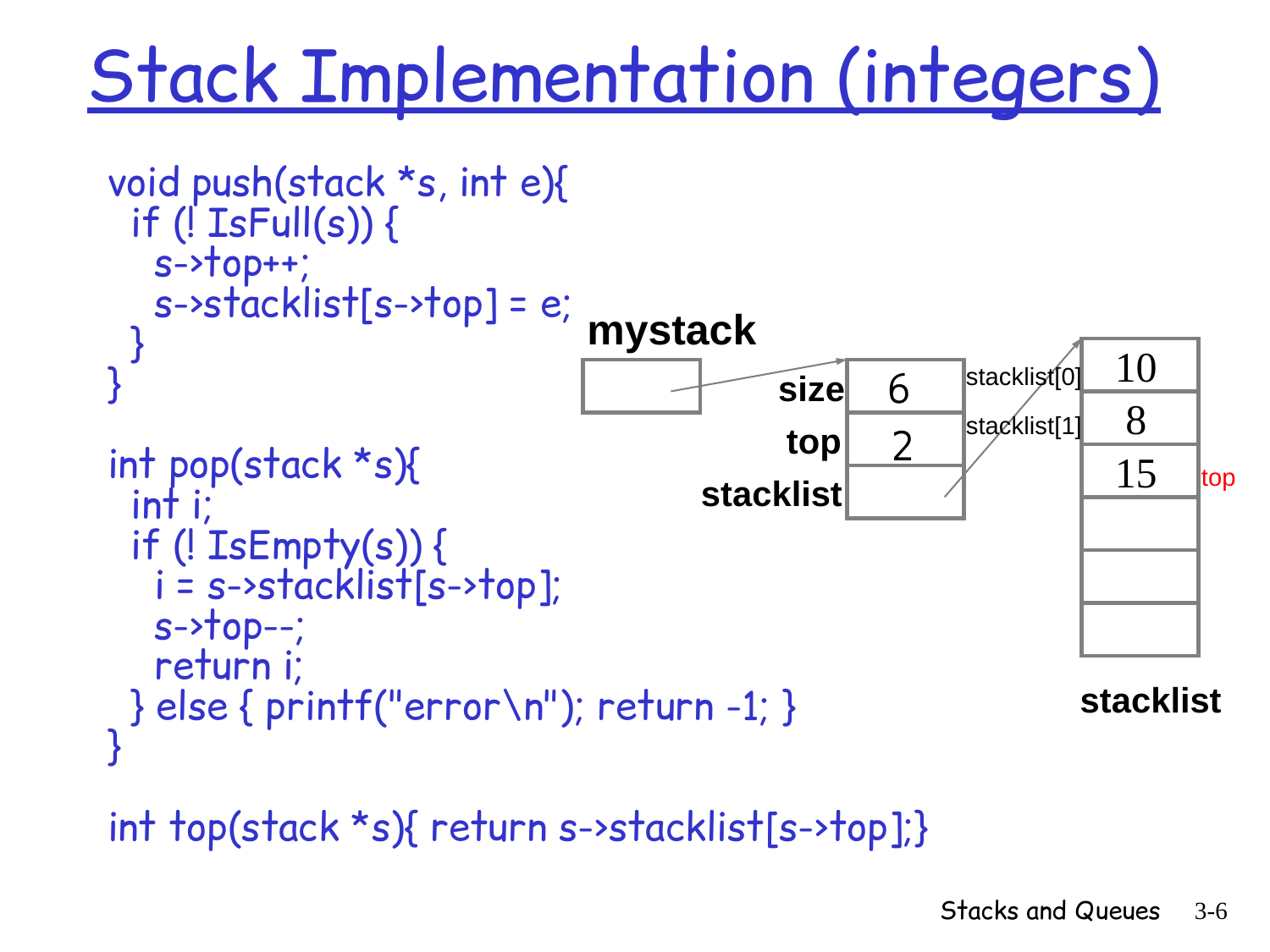

# Stack Implementation (integers)
void push(stack *s, int e){
  if (! IsFull(s)) {
    s->top++;
    s->stacklist[s->top] = e;
  }
}

int pop(stack *s){
  int i;
  if (! IsEmpty(s)) {
    i = s->stacklist[s->top];
    s->top--;
    return i;
  } else { printf("error\n"); return -1; }
}

int top(stack *s){ return s->stacklist[s->top];}

mystack

  10
   8
  15

6

size

top

 2
stacklist

stacklist[0]
stacklist[1]
top
stacklist
Stacks and Queues
3-6